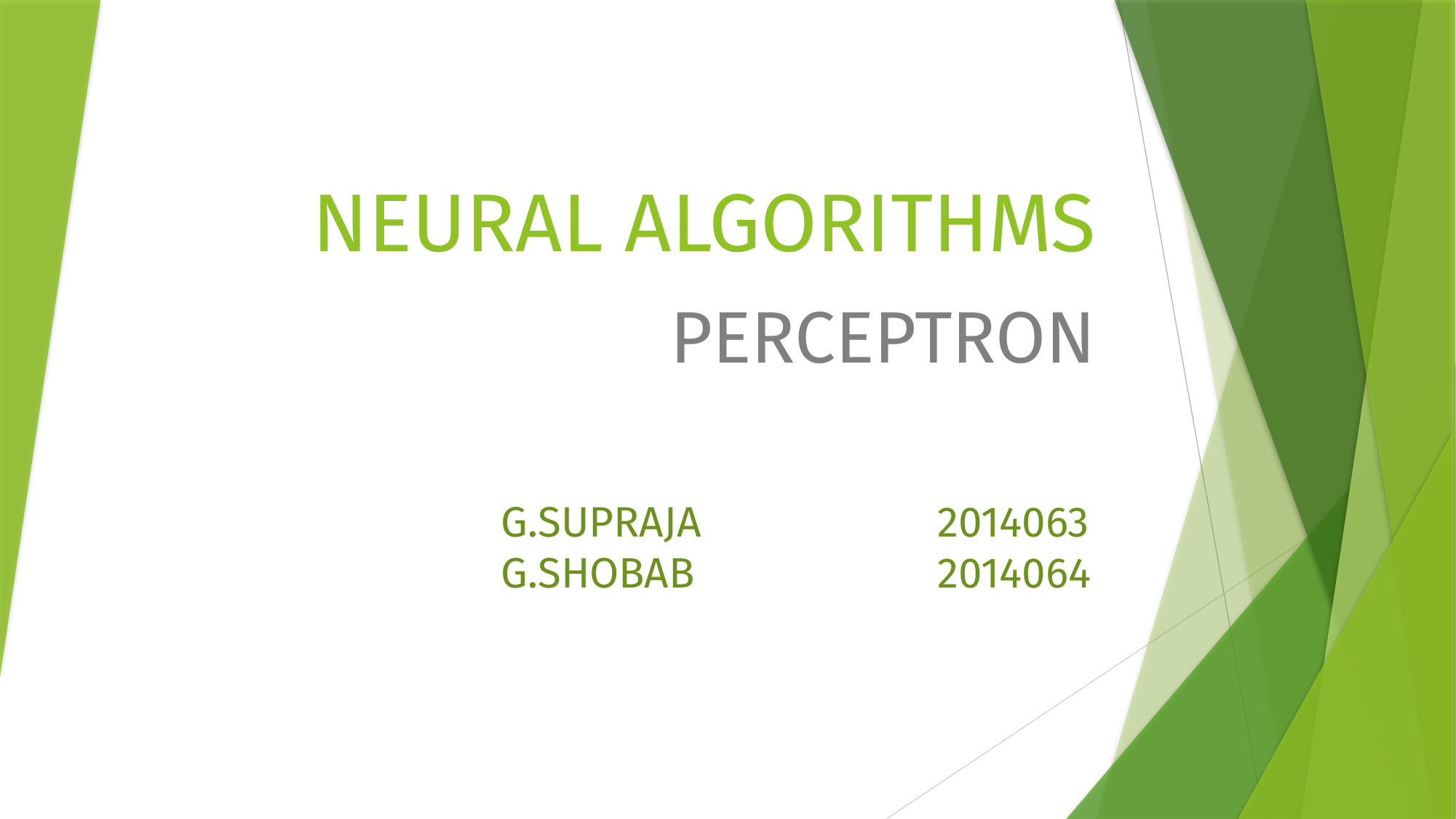

# NEURAL ALGORITHMS
PERCEPTRON
G.SUPRAJA			2014063
G.SHOBAB			2014064